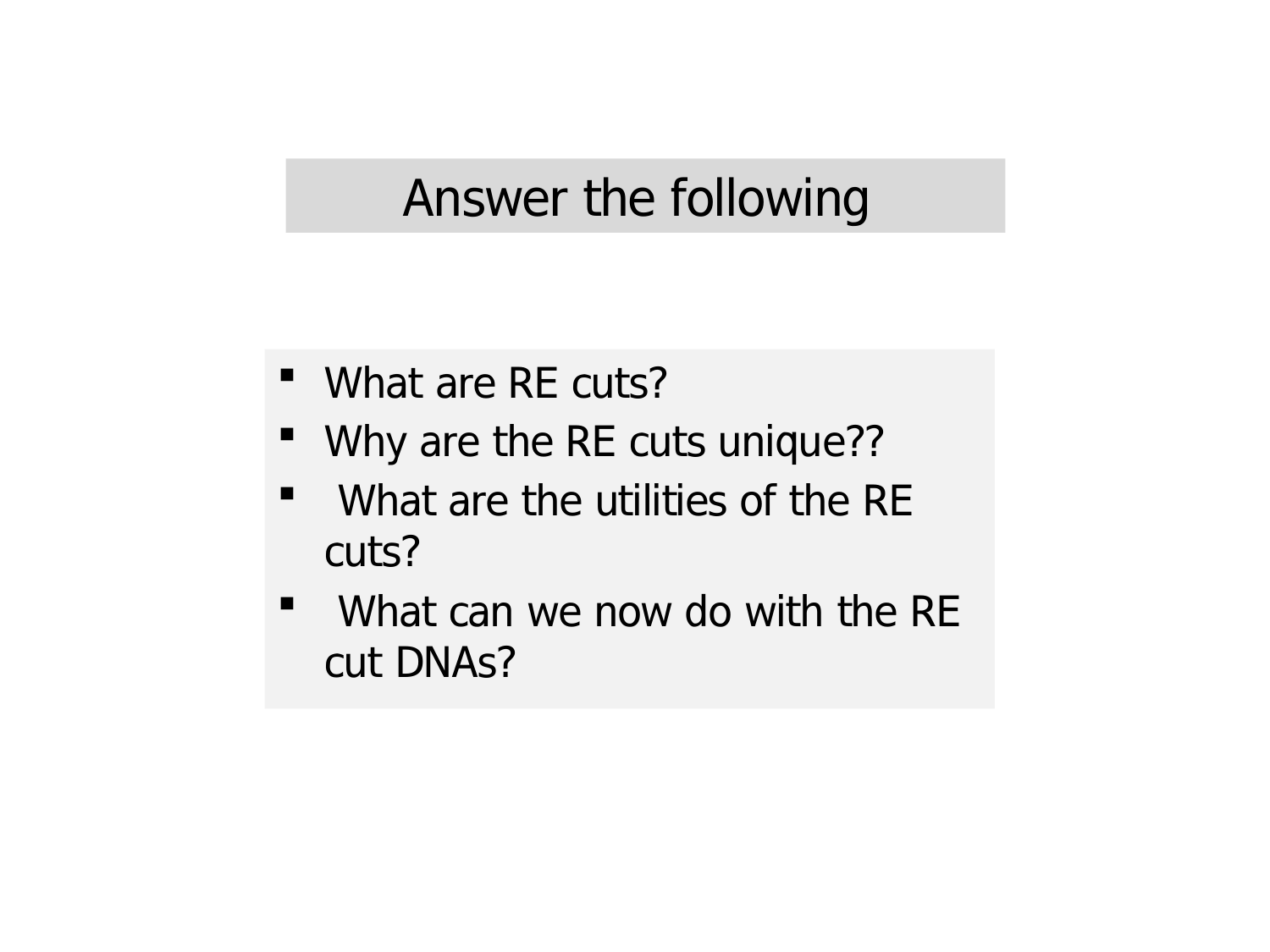

# Answer the following
What are RE cuts?
Why are the RE cuts unique??
 What are the utilities of the RE cuts?
 What can we now do with the RE cut DNAs?